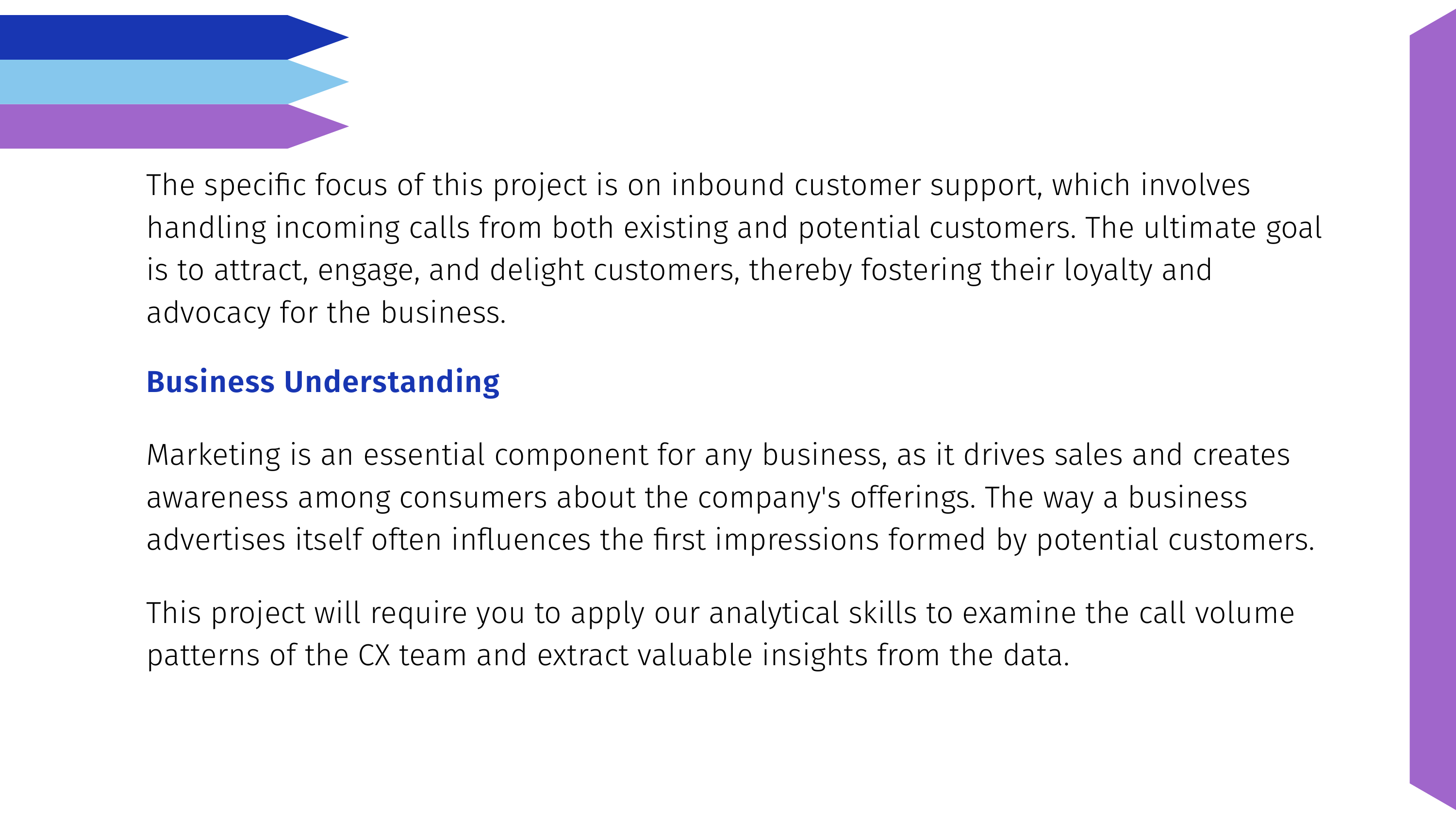

The specific focus of this project is on inbound customer support, which involves handling incoming calls from both existing and potential customers. The ultimate goal is to attract, engage, and delight customers, thereby fostering their loyalty and advocacy for the business.

Business Understanding
Marketing is an essential component for any business, as it drives sales and creates awareness among consumers about the company's offerings. The way a business advertises itself often influences the first impressions formed by potential customers.
This project will require you to apply our analytical skills to examine the call volume patterns of the CX team and extract valuable insights from the data.